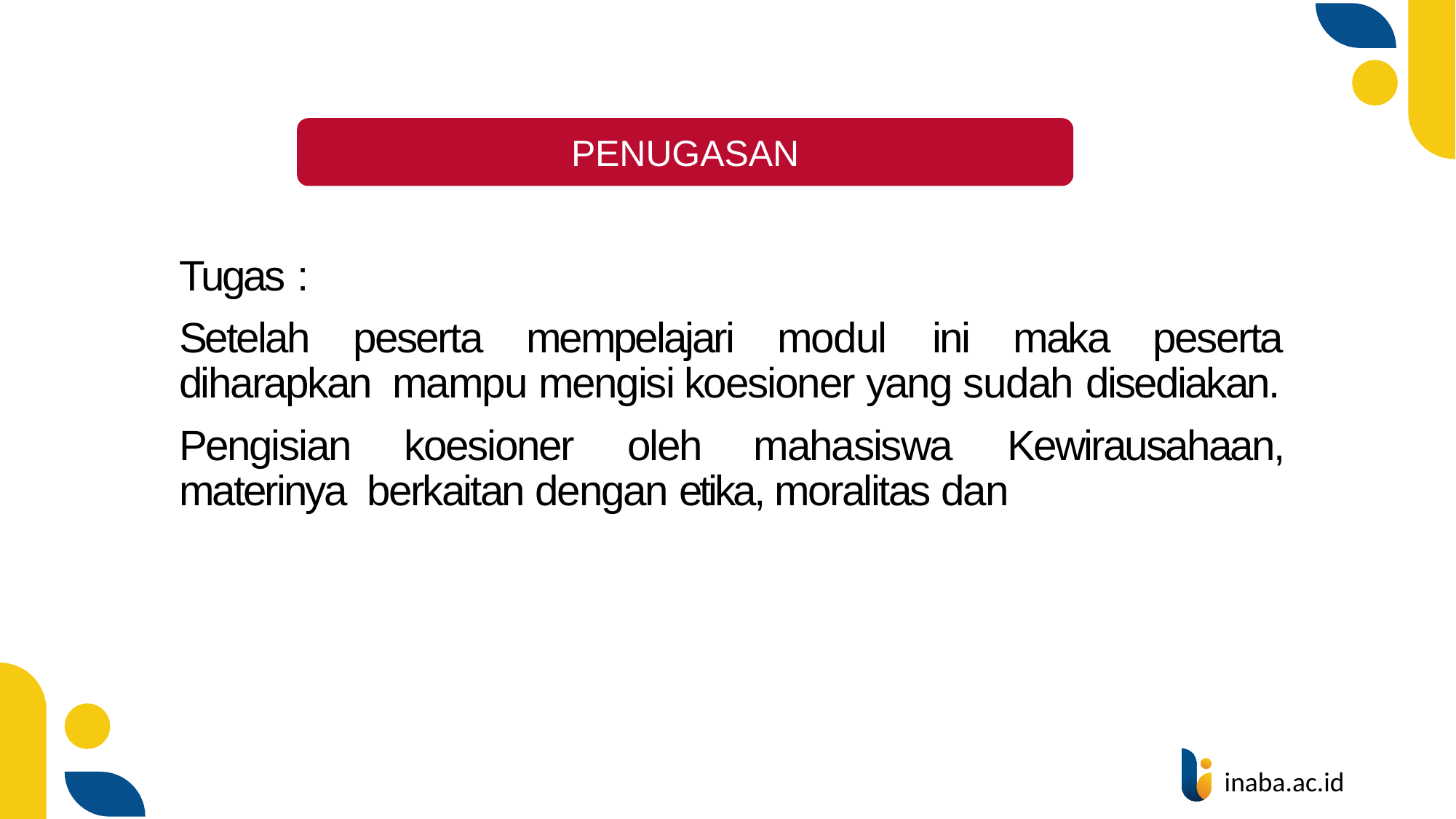

PENUGASAN
Tugas :
Setelah peserta mempelajari modul ini maka peserta diharapkan  mampu mengisi koesioner yang sudah disediakan.
Pengisian koesioner oleh mahasiswa Kewirausahaan, materinya  berkaitan dengan etika, moralitas dan